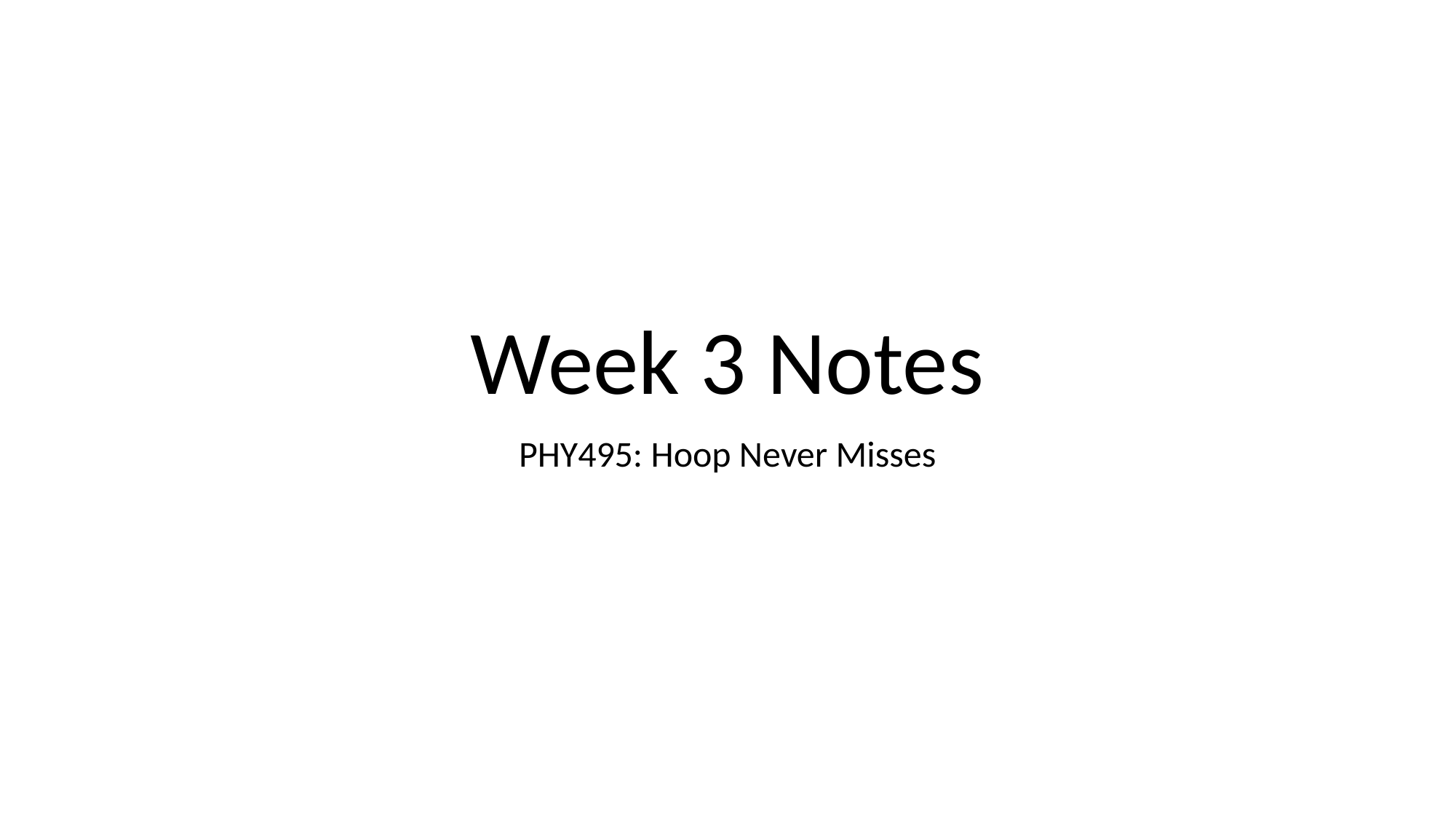

# Week 3 Notes
PHY495: Hoop Never Misses